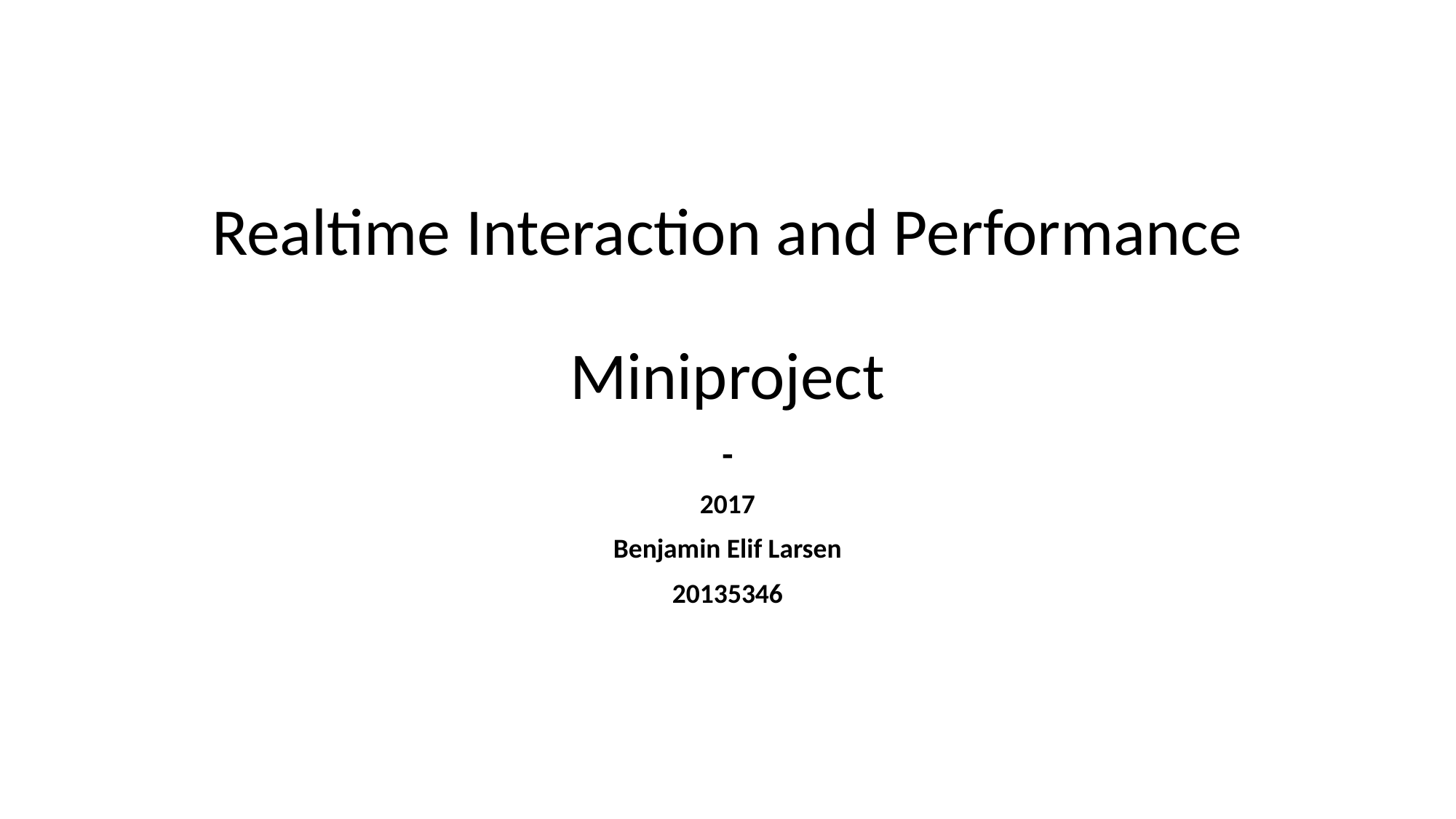

# Realtime Interaction and Performance Miniproject
-
2017
Benjamin Elif Larsen
20135346